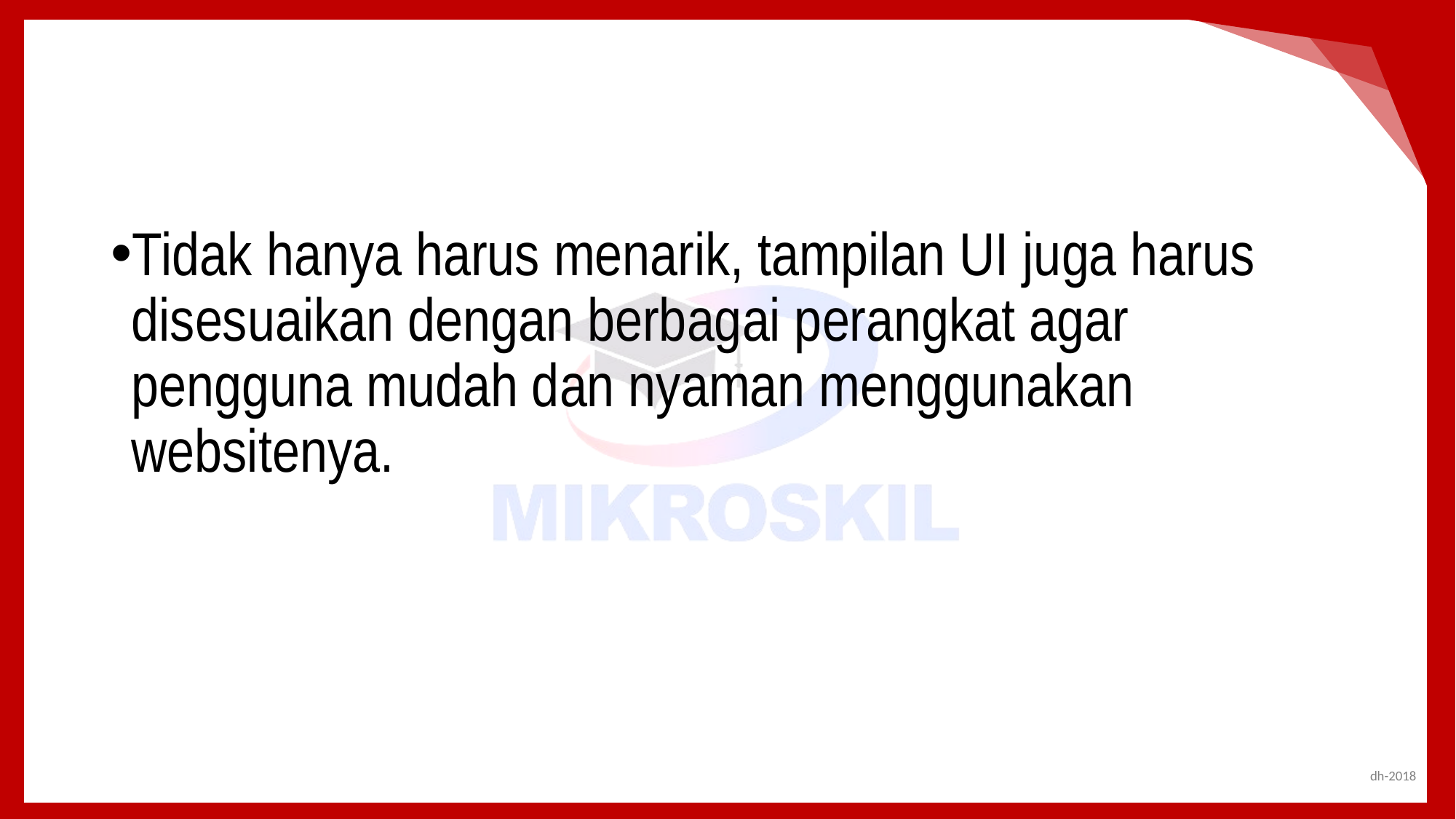

Tidak hanya harus menarik, tampilan UI juga harus disesuaikan dengan berbagai perangkat agar pengguna mudah dan nyaman menggunakan websitenya.

9